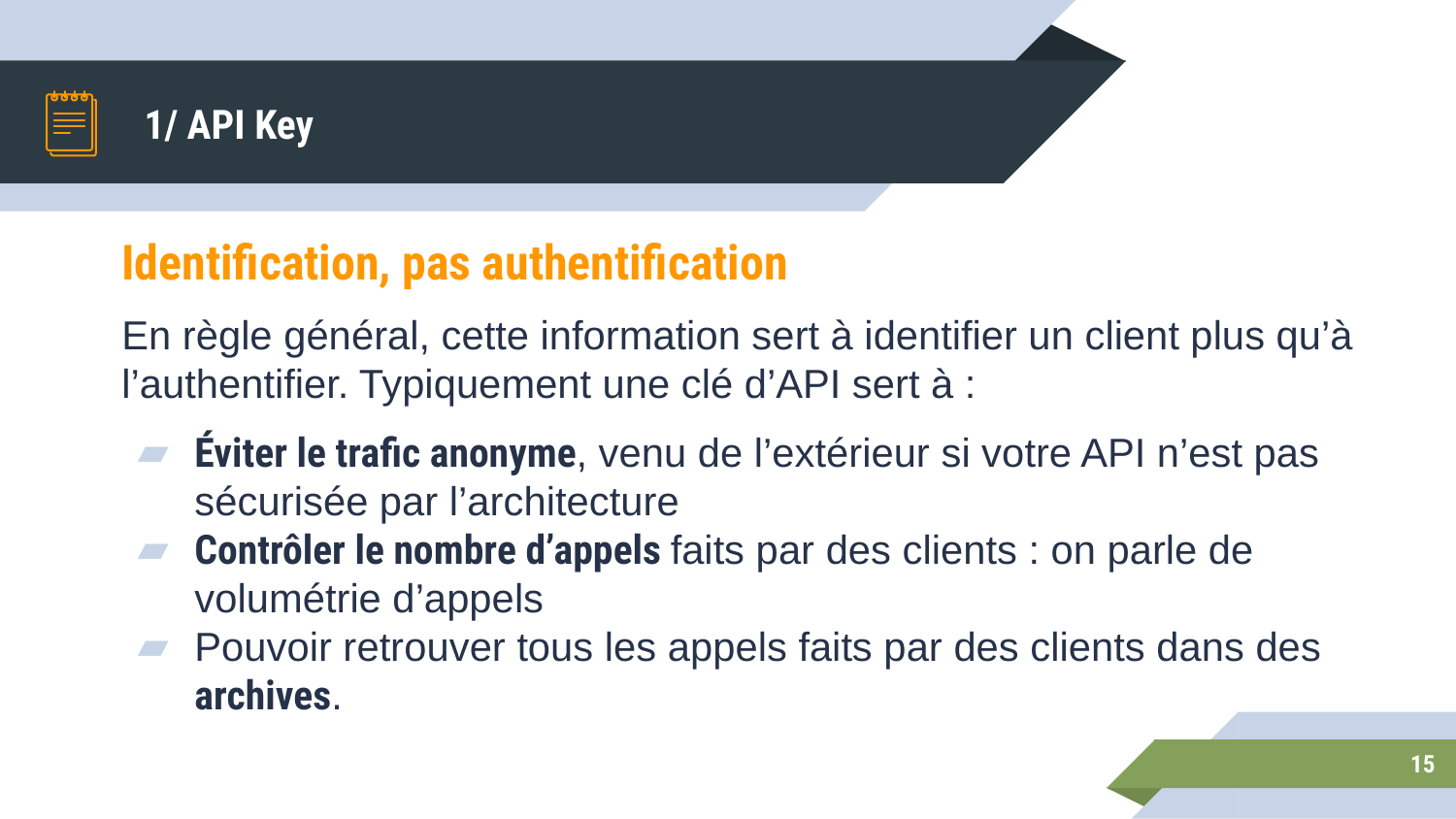

# 1/ API Key

Identification, pas authentification
En règle général, cette information sert à identifier un client plus qu’à l’authentifier. Typiquement une clé d’API sert à :
Éviter le trafic anonyme, venu de l’extérieur si votre API n’est pas sécurisée par l’architecture
Contrôler le nombre d’appels faits par des clients : on parle de volumétrie d’appels
Pouvoir retrouver tous les appels faits par des clients dans des archives.

15